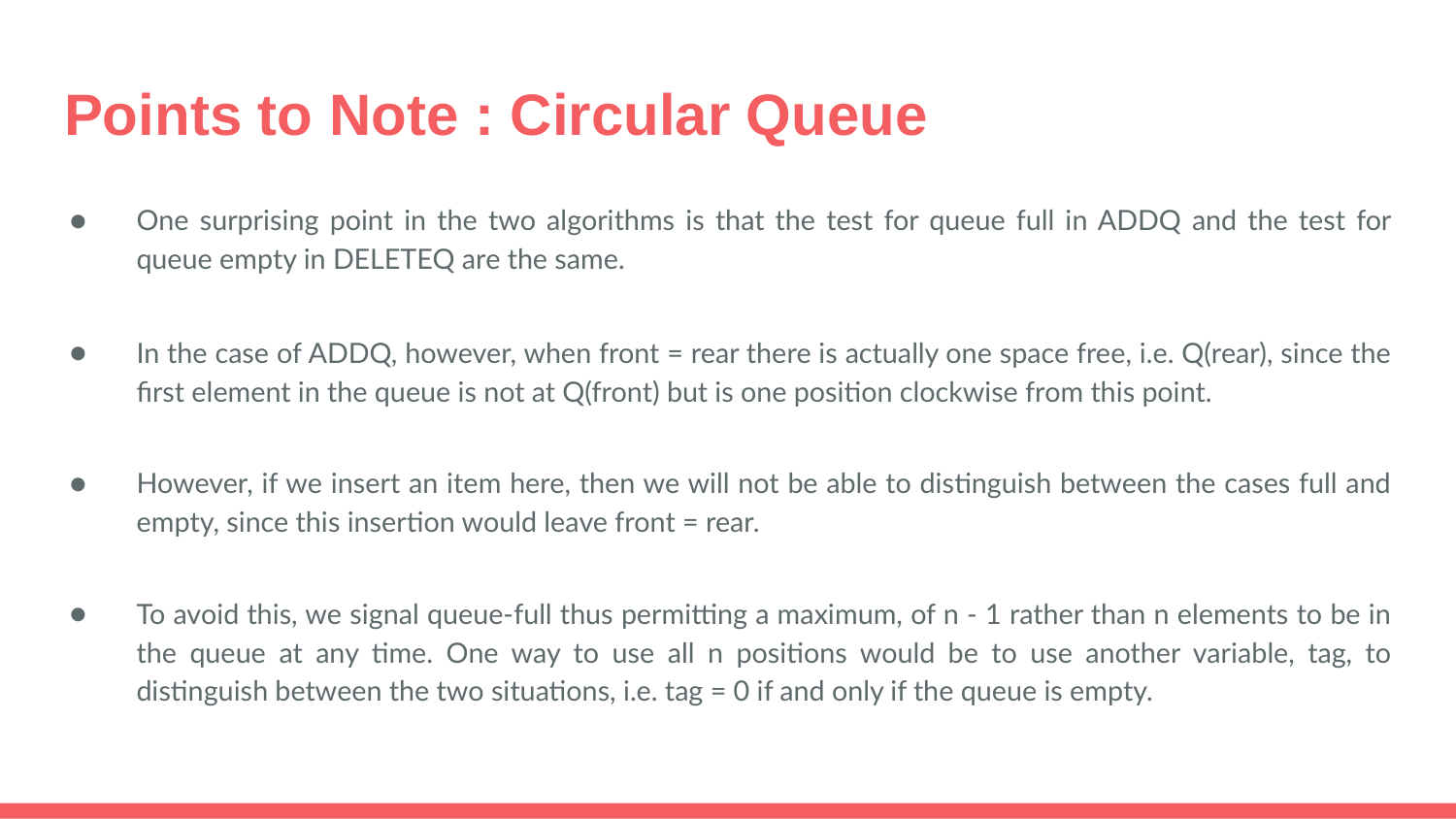

# Points to Note : Circular Queue
One surprising point in the two algorithms is that the test for queue full in ADDQ and the test for queue empty in DELETEQ are the same.

In the case of ADDQ, however, when front = rear there is actually one space free, i.e. Q(rear), since the first element in the queue is not at Q(front) but is one position clockwise from this point.

However, if we insert an item here, then we will not be able to distinguish between the cases full and empty, since this insertion would leave front = rear.

To avoid this, we signal queue-full thus permitting a maximum, of n - 1 rather than n elements to be in the queue at any time. One way to use all n positions would be to use another variable, tag, to distinguish between the two situations, i.e. tag = 0 if and only if the queue is empty.